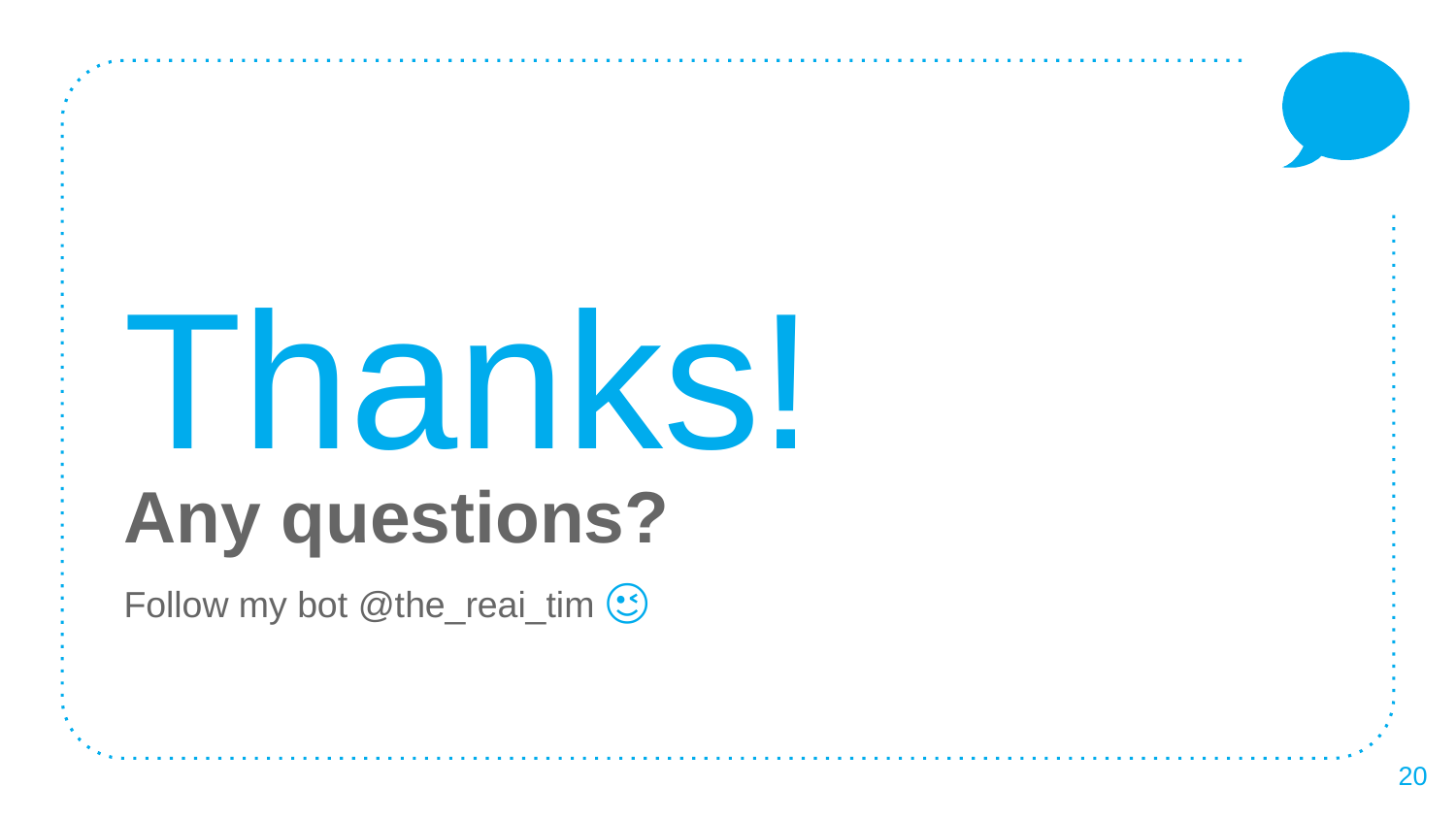

Thanks!
Any questions?
Follow my bot @the_reai_tim 😉
20